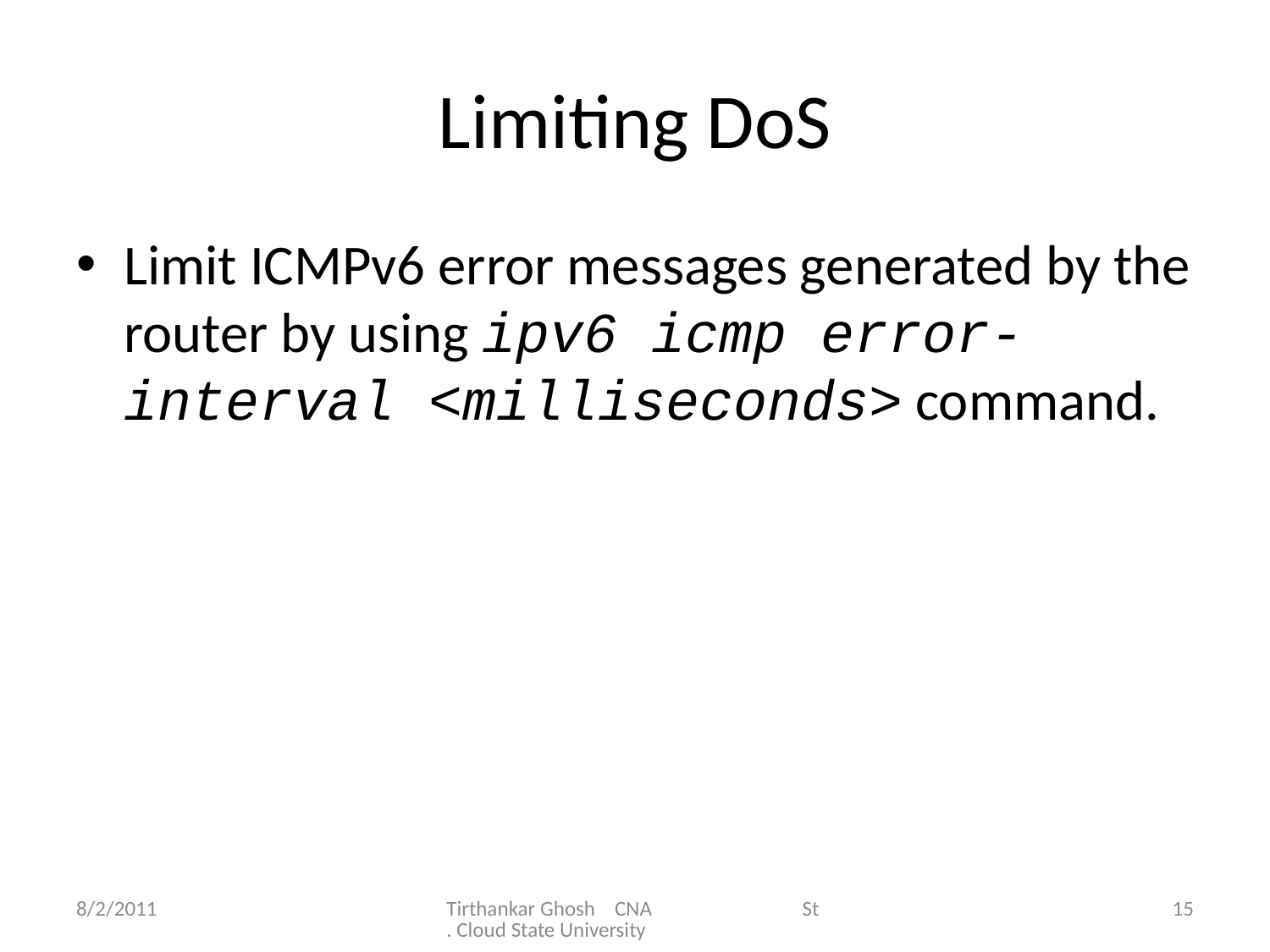

# Limiting DoS
Limit ICMPv6 error messages generated by the router by using ipv6 icmp error-interval <milliseconds> command.
8/2/2011
Tirthankar Ghosh    CNA                               St. Cloud State University
15